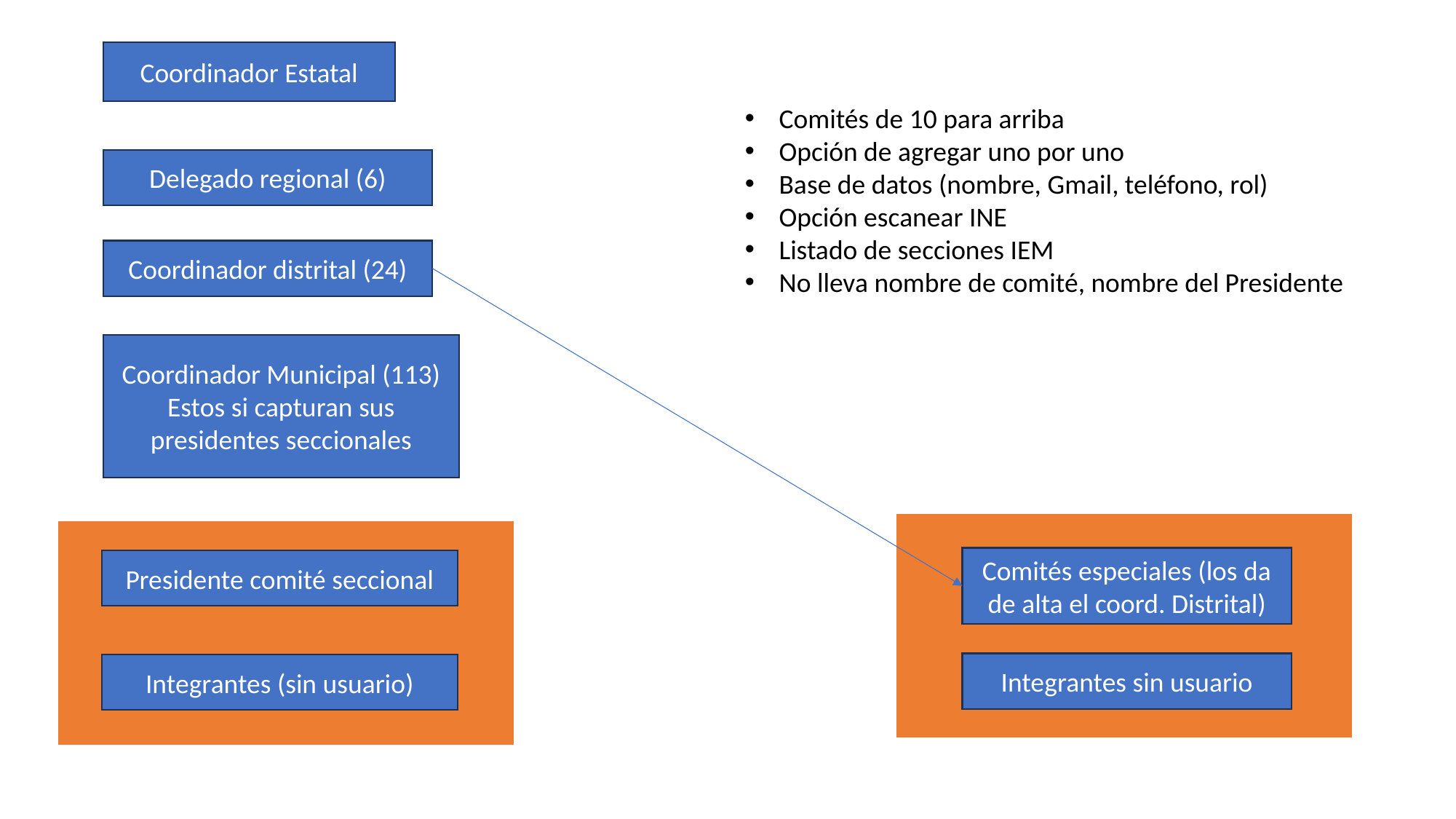

Coordinador Estatal
Comités de 10 para arriba
Opción de agregar uno por uno
Base de datos (nombre, Gmail, teléfono, rol)
Opción escanear INE
Listado de secciones IEM
No lleva nombre de comité, nombre del Presidente

Delegado regional (6)
Coordinador distrital (24)
Coordinador Municipal (113)
Estos si capturan sus presidentes seccionales

Comités especiales (los da de alta el coord. Distrital)
Presidente comité seccional
Integrantes sin usuario
Integrantes (sin usuario)